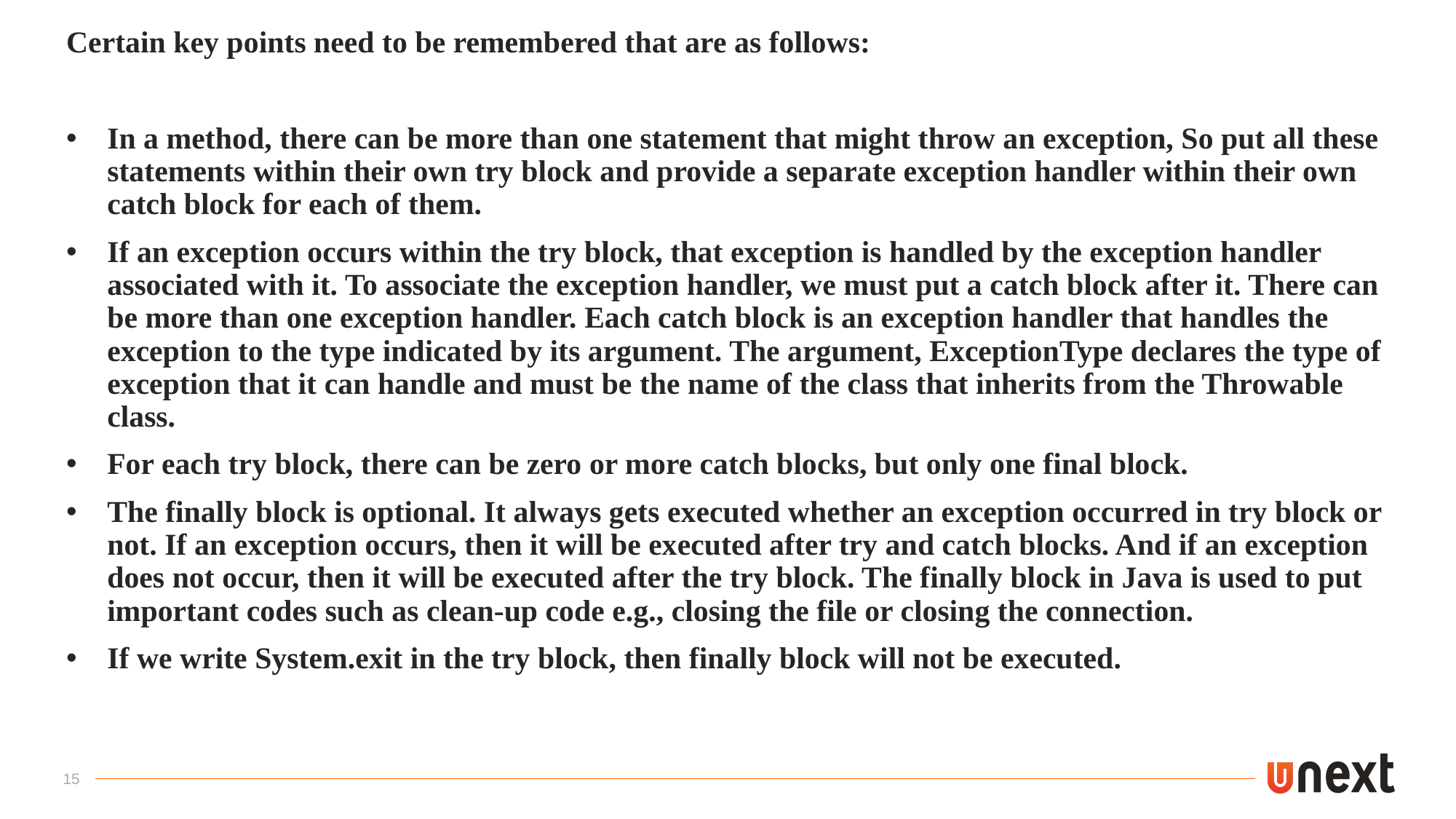

Certain key points need to be remembered that are as follows:

In a method, there can be more than one statement that might throw an exception, So put all these statements within their own try block and provide a separate exception handler within their own catch block for each of them.
If an exception occurs within the try block, that exception is handled by the exception handler associated with it. To associate the exception handler, we must put a catch block after it. There can be more than one exception handler. Each catch block is an exception handler that handles the exception to the type indicated by its argument. The argument, ExceptionType declares the type of exception that it can handle and must be the name of the class that inherits from the Throwable class.
For each try block, there can be zero or more catch blocks, but only one final block.
The finally block is optional. It always gets executed whether an exception occurred in try block or not. If an exception occurs, then it will be executed after try and catch blocks. And if an exception does not occur, then it will be executed after the try block. The finally block in Java is used to put important codes such as clean-up code e.g., closing the file or closing the connection.
If we write System.exit in the try block, then finally block will not be executed.
15